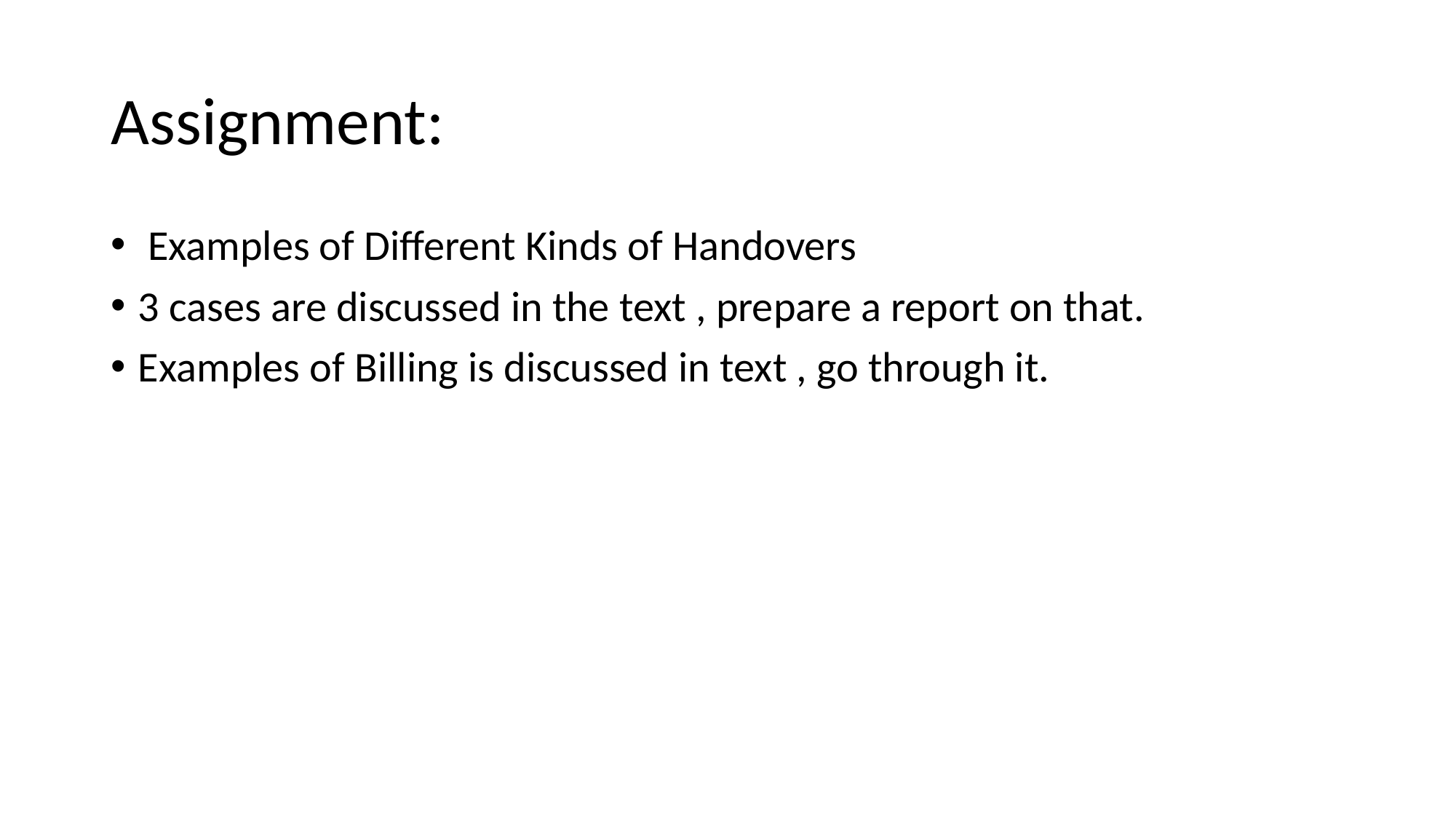

# Assignment:
 Examples of Different Kinds of Handovers
3 cases are discussed in the text , prepare a report on that.
Examples of Billing is discussed in text , go through it.